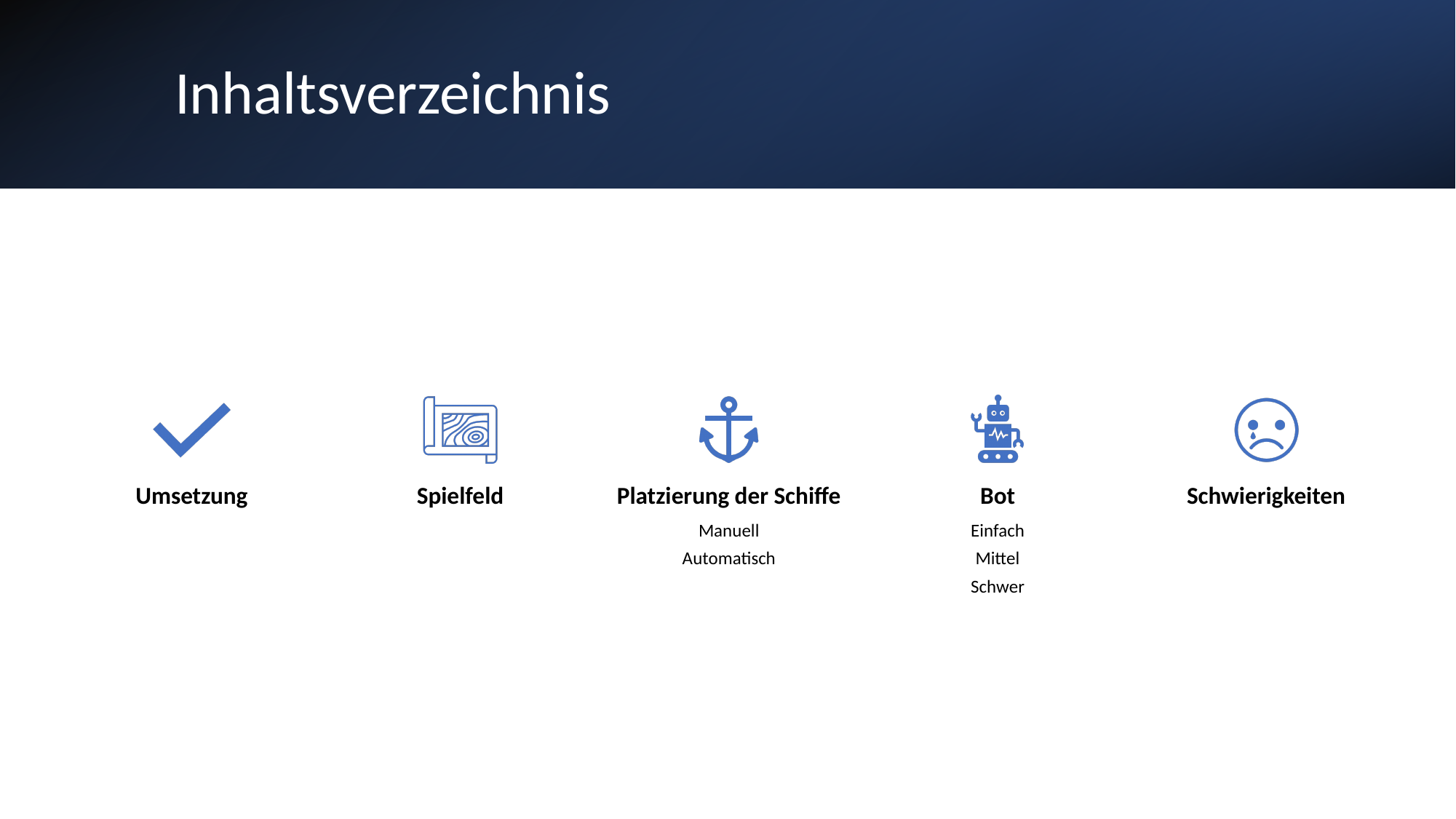

# Inhaltsverzeichnis
Umsetzung
Spielfeld
Platzierung der Schiffe
Manuell
Automatisch
Bot
Einfach
Mittel
Schwer
Schwierigkeiten
2